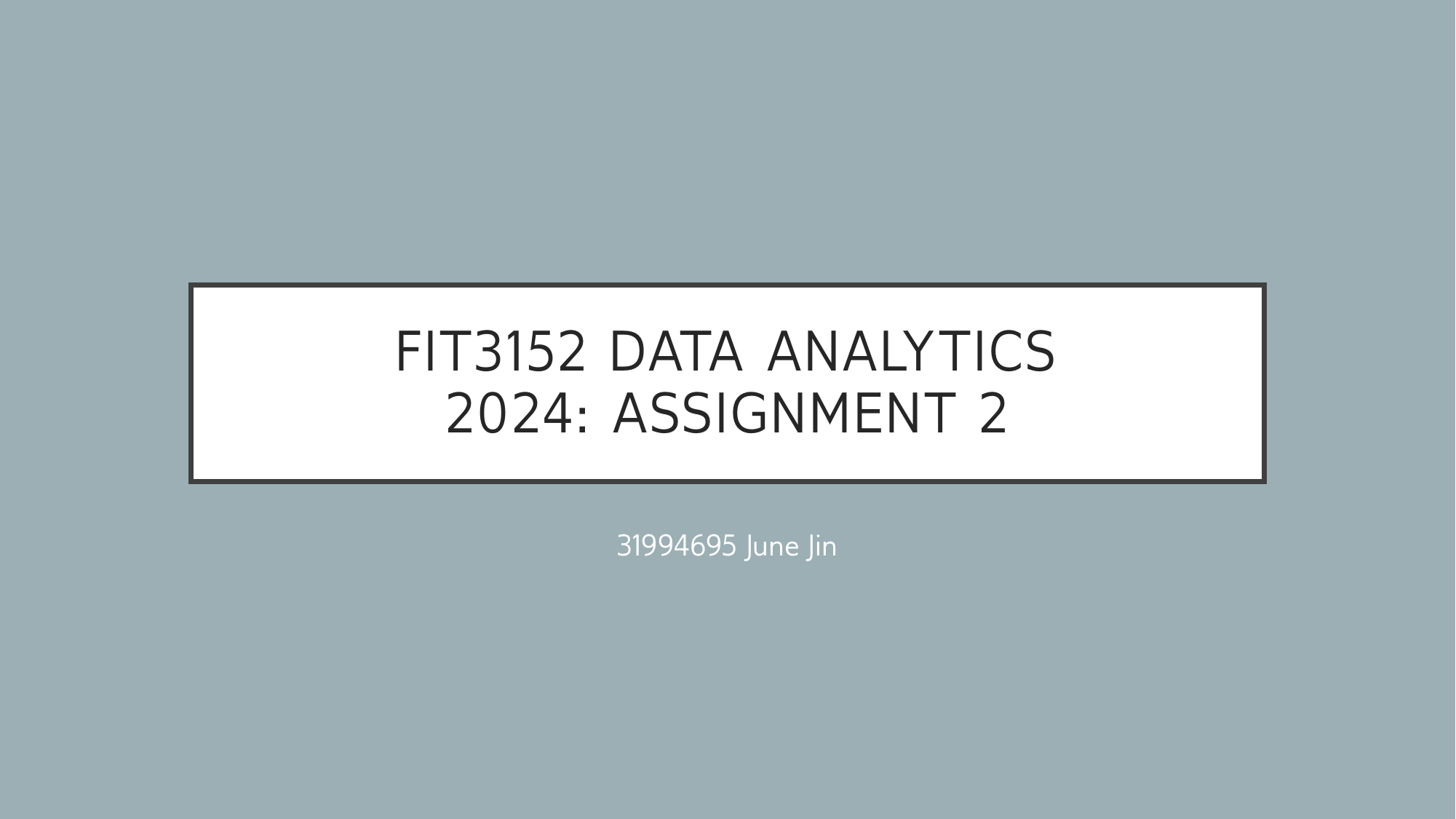

# FIT3152 Data analytics 2024: Assignment 2
31994695 June Jin